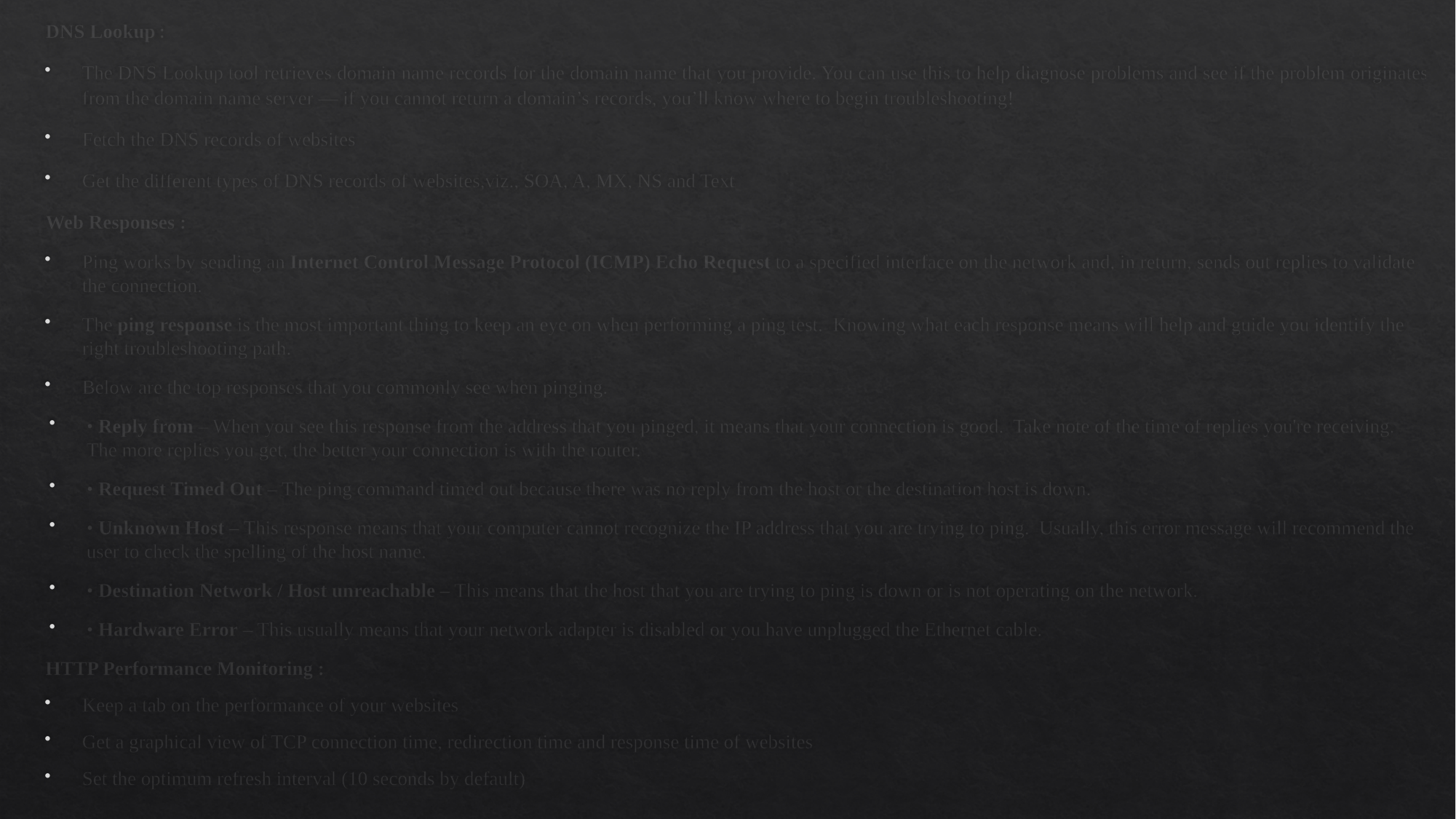

DNS Lookup :
The DNS Lookup tool retrieves domain name records for the domain name that you provide. You can use this to help diagnose problems and see if the problem originates from the domain name server — if you cannot return a domain’s records, you’ll know where to begin troubleshooting!
Fetch the DNS records of websites
Get the different types of DNS records of websites,viz., SOA, A, MX, NS and Text
Web Responses :
Ping works by sending an Internet Control Message Protocol (ICMP) Echo Request to a specified interface on the network and, in return, sends out replies to validate the connection.
The ping response is the most important thing to keep an eye on when performing a ping test.  Knowing what each response means will help and guide you identify the right troubleshooting path.
Below are the top responses that you commonly see when pinging.
• Reply from – When you see this response from the address that you pinged, it means that your connection is good.  Take note of the time of replies you're receiving.  The more replies you get, the better your connection is with the router.
• Request Timed Out – The ping command timed out because there was no reply from the host or the destination host is down.
• Unknown Host – This response means that your computer cannot recognize the IP address that you are trying to ping.  Usually, this error message will recommend the user to check the spelling of the host name.
• Destination Network / Host unreachable – This means that the host that you are trying to ping is down or is not operating on the network.
• Hardware Error – This usually means that your network adapter is disabled or you have unplugged the Ethernet cable.
HTTP Performance Monitoring :
Keep a tab on the performance of your websites
Get a graphical view of TCP connection time, redirection time and response time of websites
Set the optimum refresh interval (10 seconds by default)